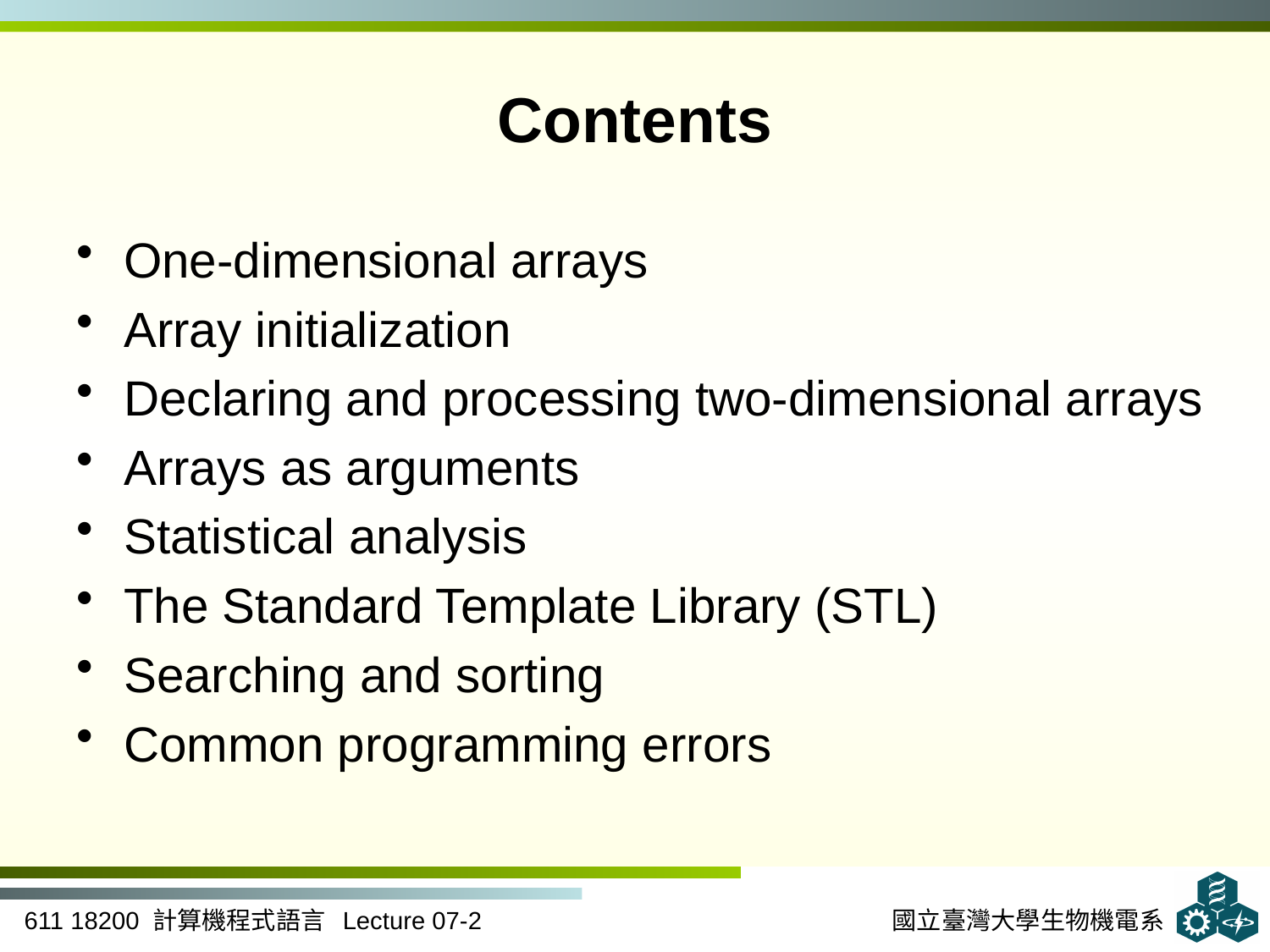

# Contents
One-dimensional arrays
Array initialization
Declaring and processing two-dimensional arrays
Arrays as arguments
Statistical analysis
The Standard Template Library (STL)
Searching and sorting
Common programming errors